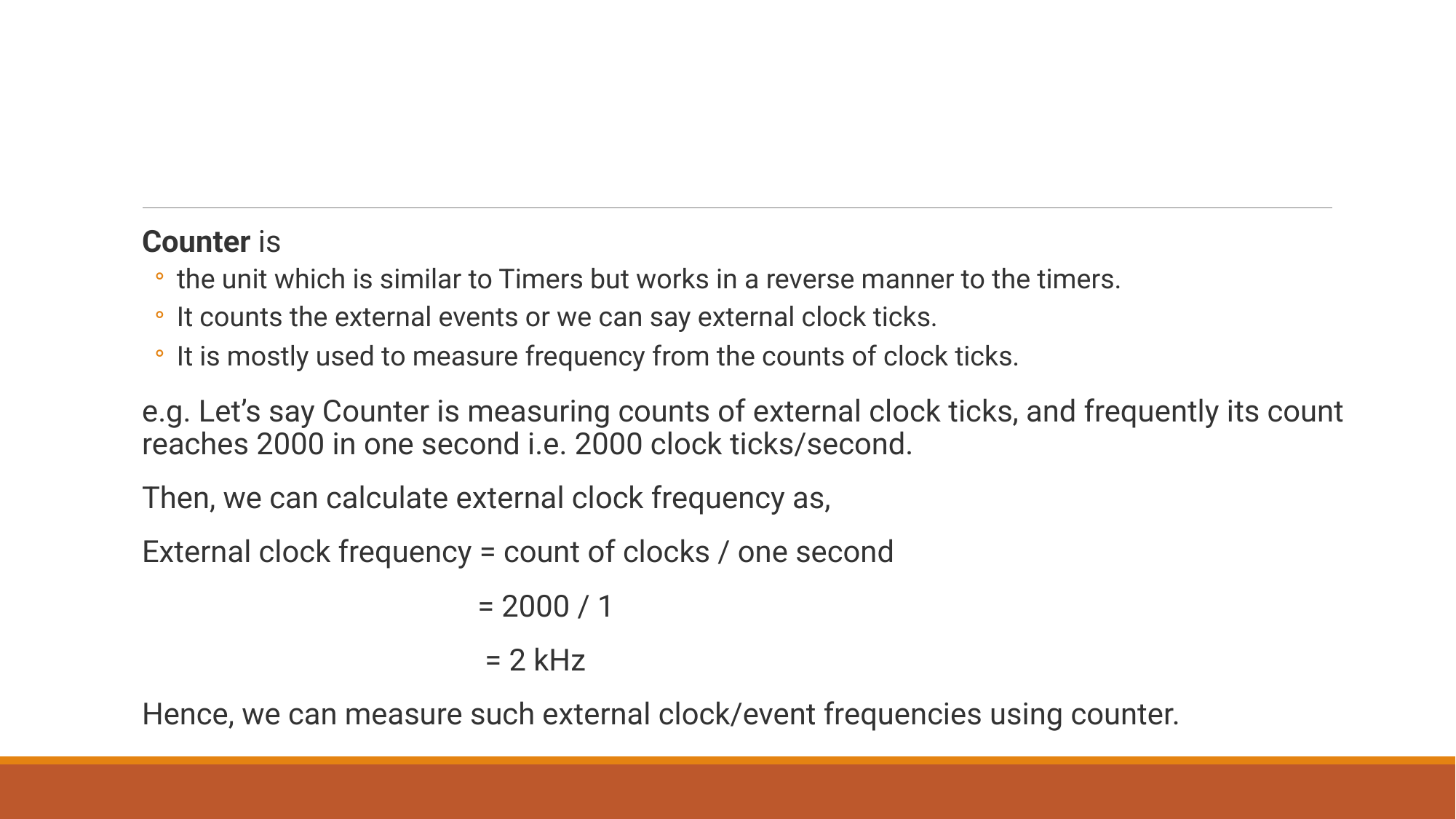

Counter is
the unit which is similar to Timers but works in a reverse manner to the timers.
It counts the external events or we can say external clock ticks.
It is mostly used to measure frequency from the counts of clock ticks.
e.g. Let’s say Counter is measuring counts of external clock ticks, and frequently its count reaches 2000 in one second i.e. 2000 clock ticks/second.
Then, we can calculate external clock frequency as,
External clock frequency = count of clocks / one second
                                             = 2000 / 1
                                              = 2 kHz
Hence, we can measure such external clock/event frequencies using counter.